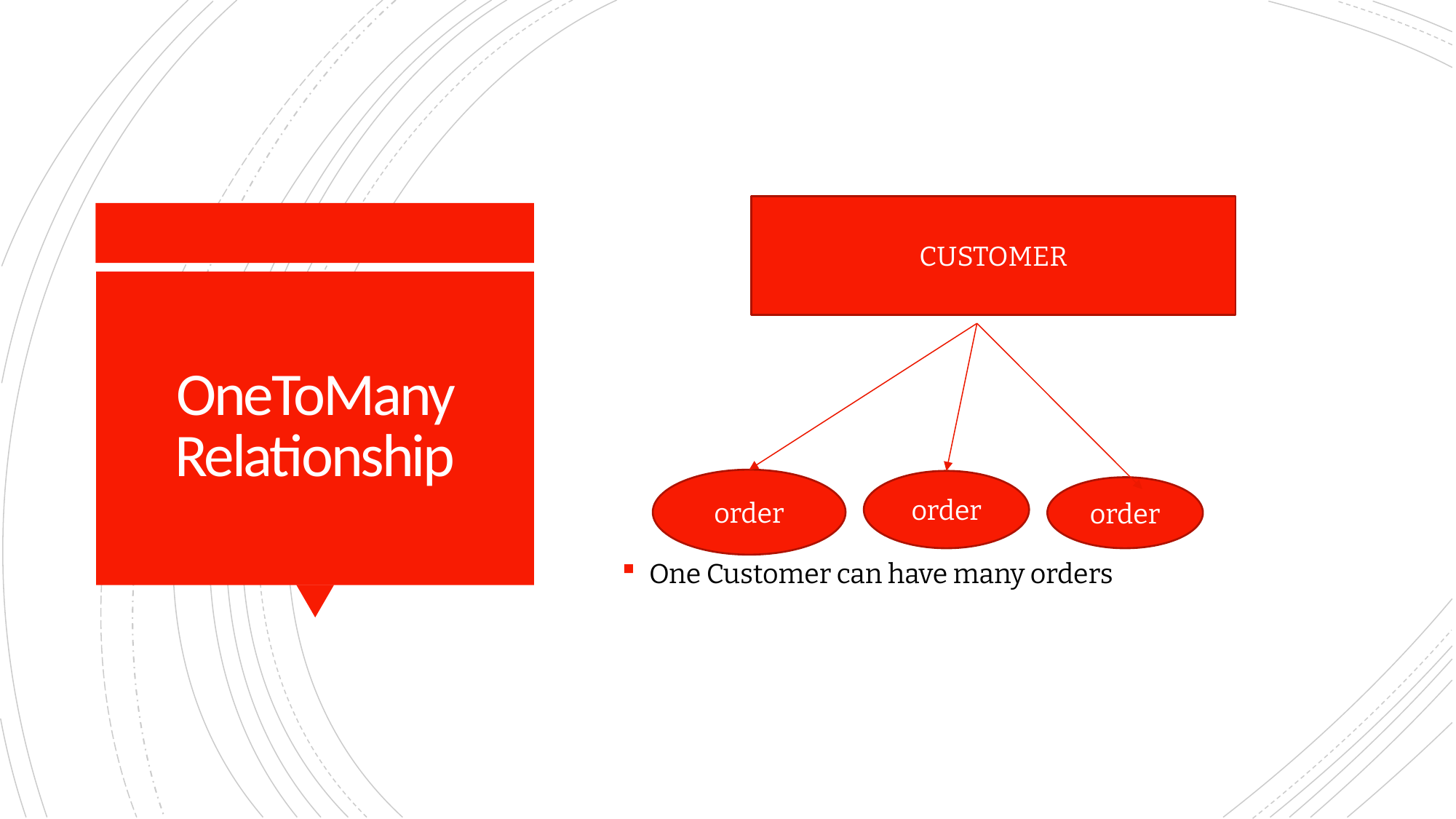

One Customer can have many orders
CUSTOMER
# OneToMany Relationship
order
order
order